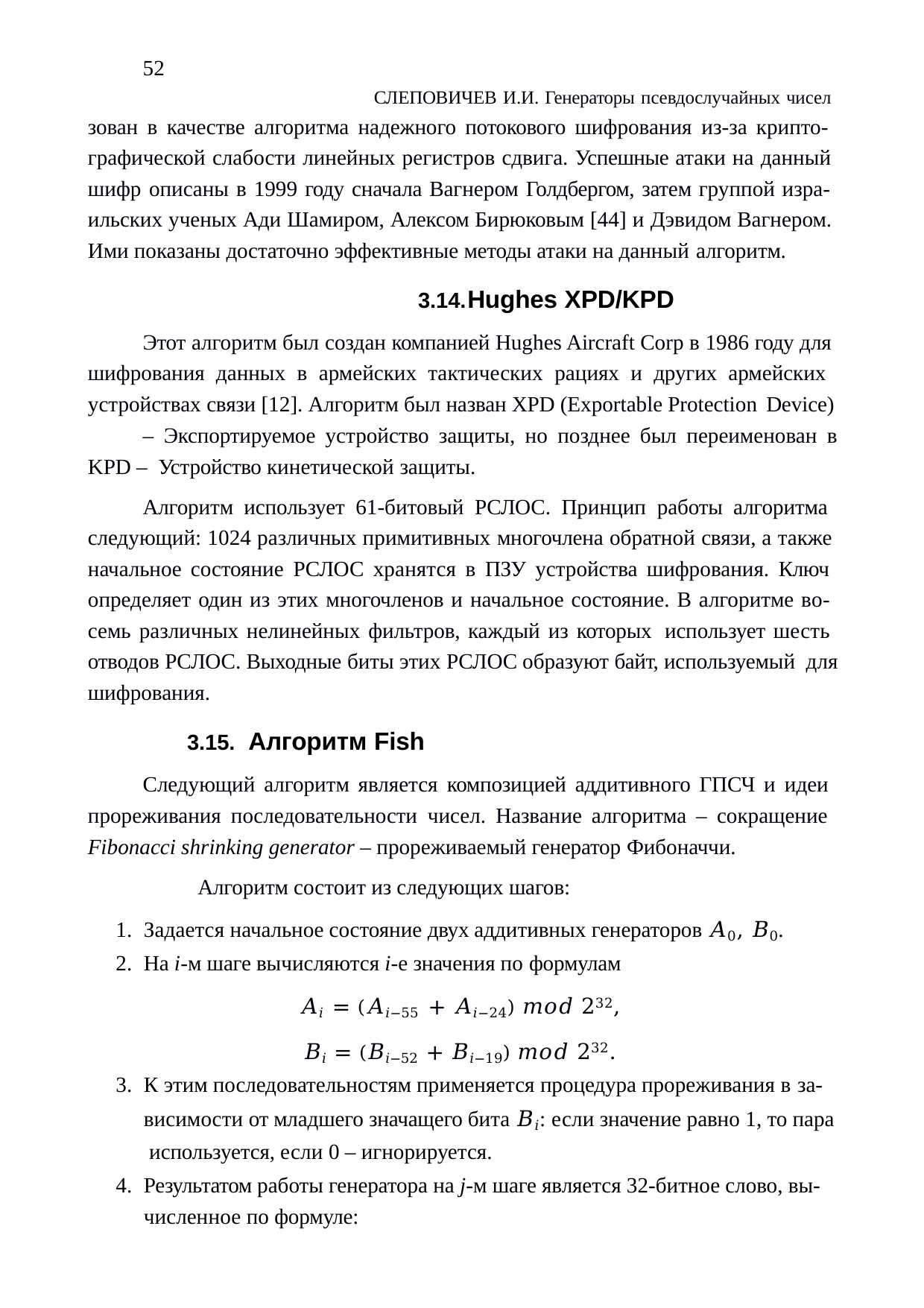

52
СЛЕПОВИЧЕВ И.И. Генераторы псевдослучайных чисел  зован в качестве алгоритма надежного потокового шифрования из-за крипто-  графической слабости линейных регистров сдвига. Успешные атаки на данный  шифр описаны в 1999 году сначала Вагнером Голдбергом, затем группой изра-  ильских ученых Ади Шамиром, Алексом Бирюковым [44] и Дэвидом Вагнером.  Ими показаны достаточно эффективные методы атаки на данный алгоритм.
3.14.	Hughes XPD/KPD
Этот алгоритм был создан компанией Hughes Aircraft Corp в 1986 году для  шифрования данных в армейских тактических рациях и других армейских  устройствах связи [12]. Алгоритм был назван XPD (Exportable Protection Device)
– Экспортируемое устройство защиты, но позднее был переименован в KPD –  Устройство кинетической защиты.
Алгоритм использует 61-битовый РСЛОС. Принцип работы алгоритма  следующий: 1024 различных примитивных многочлена обратной связи, а также  начальное состояние РСЛОС хранятся в ПЗУ устройства шифрования. Ключ  определяет один из этих многочленов и начальное состояние. В алгоритме во-  семь различных нелинейных фильтров, каждый из которых использует шесть  отводов РСЛОС. Выходные биты этих РСЛОС образуют байт, используемый  для шифрования.
3.15.	Алгоритм Fish
Следующий алгоритм является композицией аддитивного ГПСЧ и идеи  прореживания последовательности чисел. Название алгоритма – сокращение  Fibonacci shrinking generator – прореживаемый генератор Фибоначчи.
Алгоритм состоит из следующих шагов:
Задается начальное состояние двух аддитивных генераторов 𝐴0, 𝐵0.
На i-м шаге вычисляются i-е значения по формулам
𝐴𝑖  = (𝐴𝑖−55 + 𝐴𝑖−24) 𝑚𝑜𝑑 232,
𝐵𝑖  = (𝐵𝑖−52  + 𝐵𝑖−19) 𝑚𝑜𝑑 232.
К этим последовательностям применяется процедура прореживания в за-
висимости от младшего значащего бита 𝐵𝑖: если значение равно 1, то пара  используется, если 0 – игнорируется.
Результатом работы генератора на j-м шаге является 32-битное слово, вы-  численное по формуле: